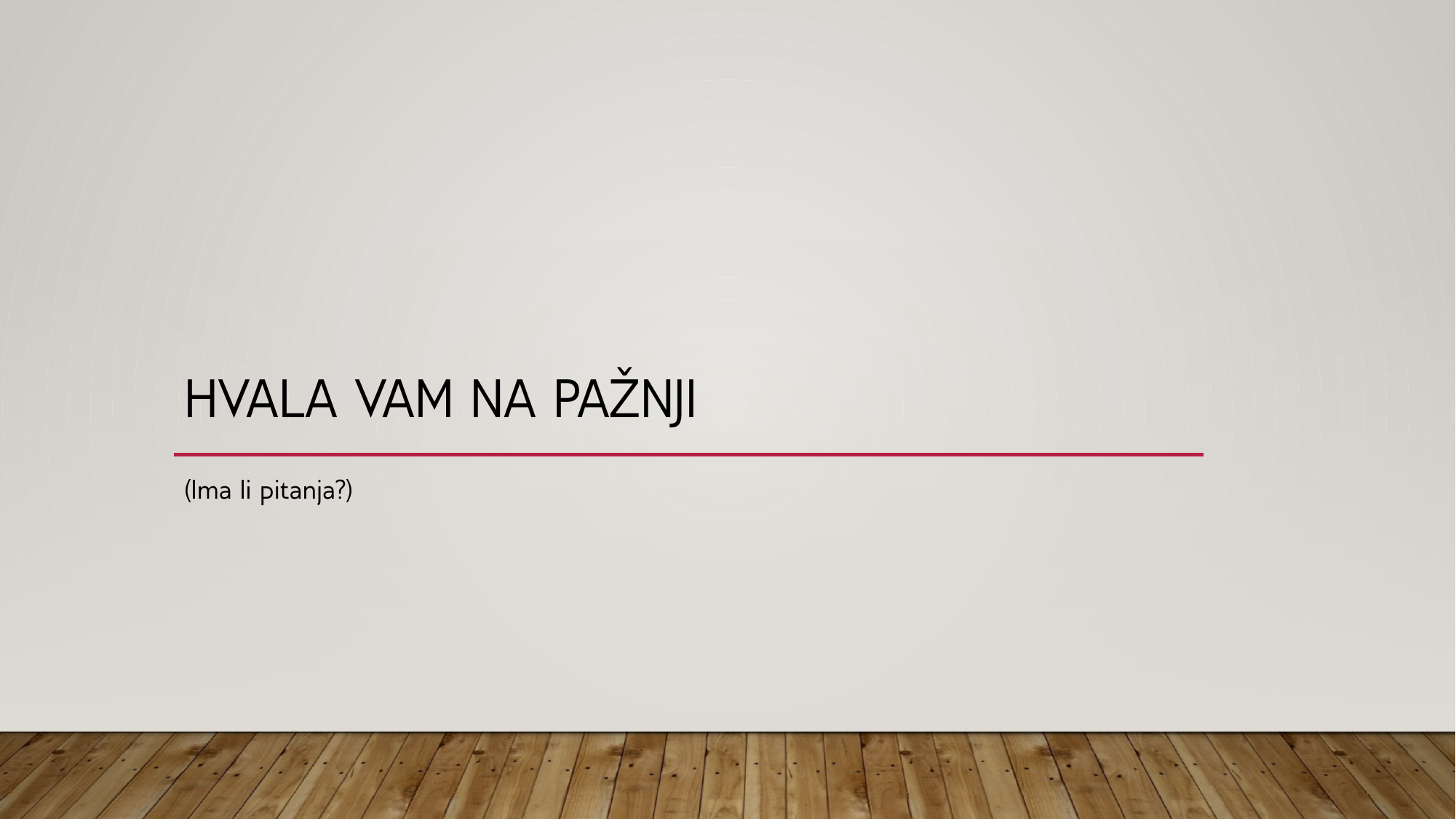

# HVALA VAM NA PAŽNJI
(Ima li pitanja?)